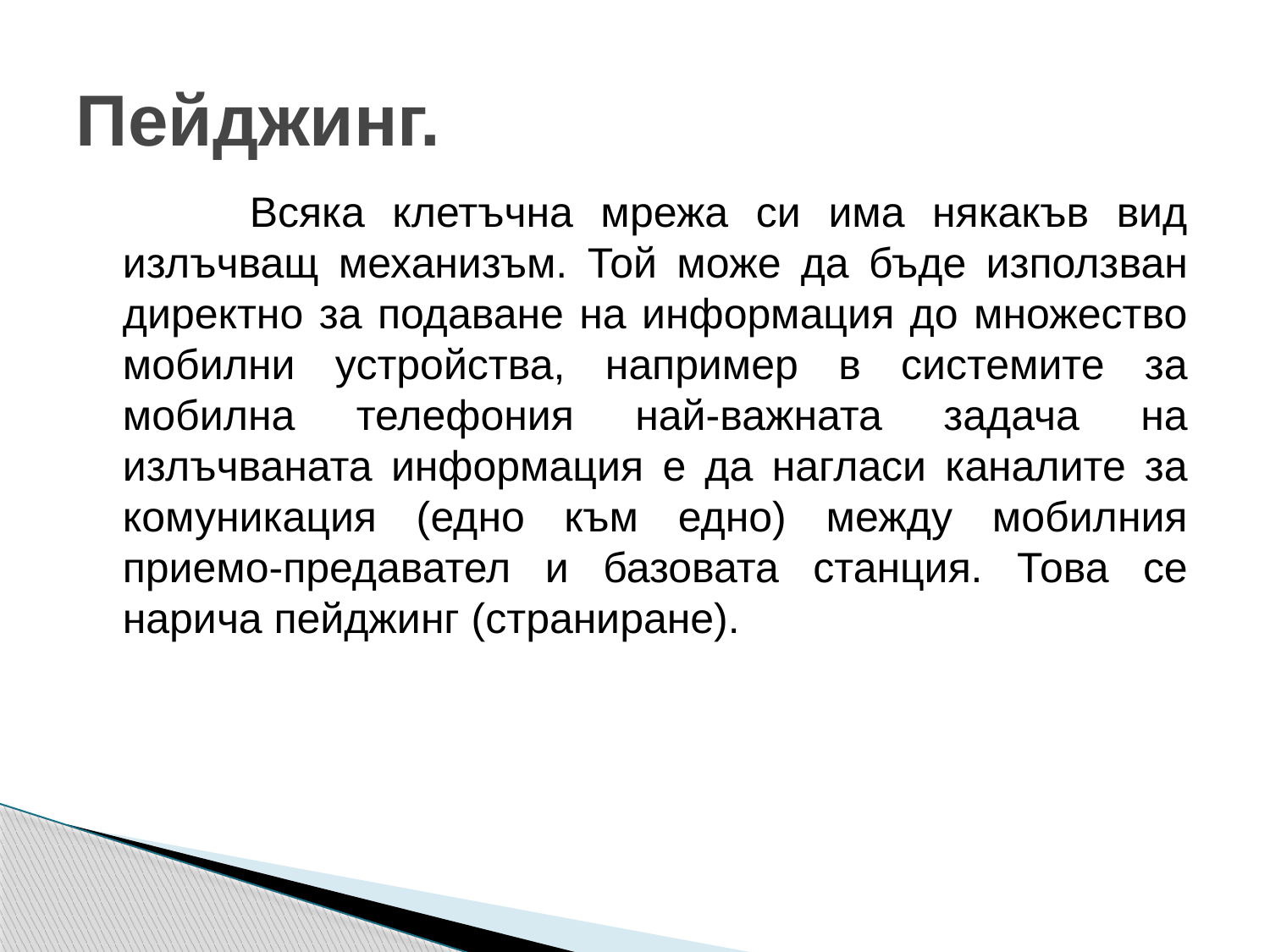

# Пейджинг.
		Всяка клетъчна мрежа си има някакъв вид излъчващ механизъм. Той може да бъде използван директно за подаване на информация до множество мобилни устройства, например в системите за мобилна телефония най-важната задача на излъчваната информация е да нагласи каналите за комуникация (едно към едно) между мобилния приемо-предавател и базовата станция. Това се нарича пейджинг (страниране).